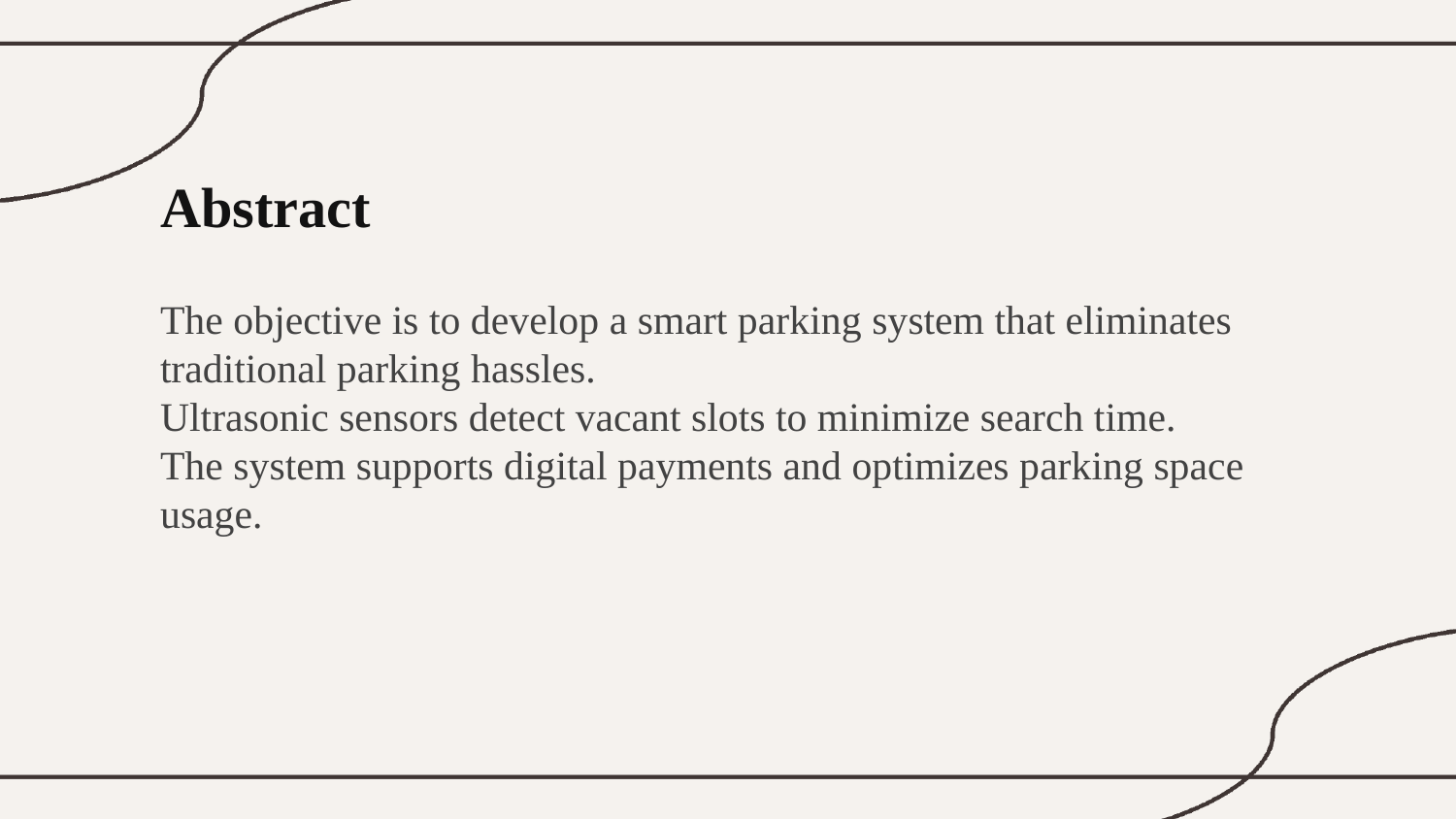

Abstract
The objective is to develop a smart parking system that eliminates traditional parking hassles.
Ultrasonic sensors detect vacant slots to minimize search time.
The system supports digital payments and optimizes parking space usage.